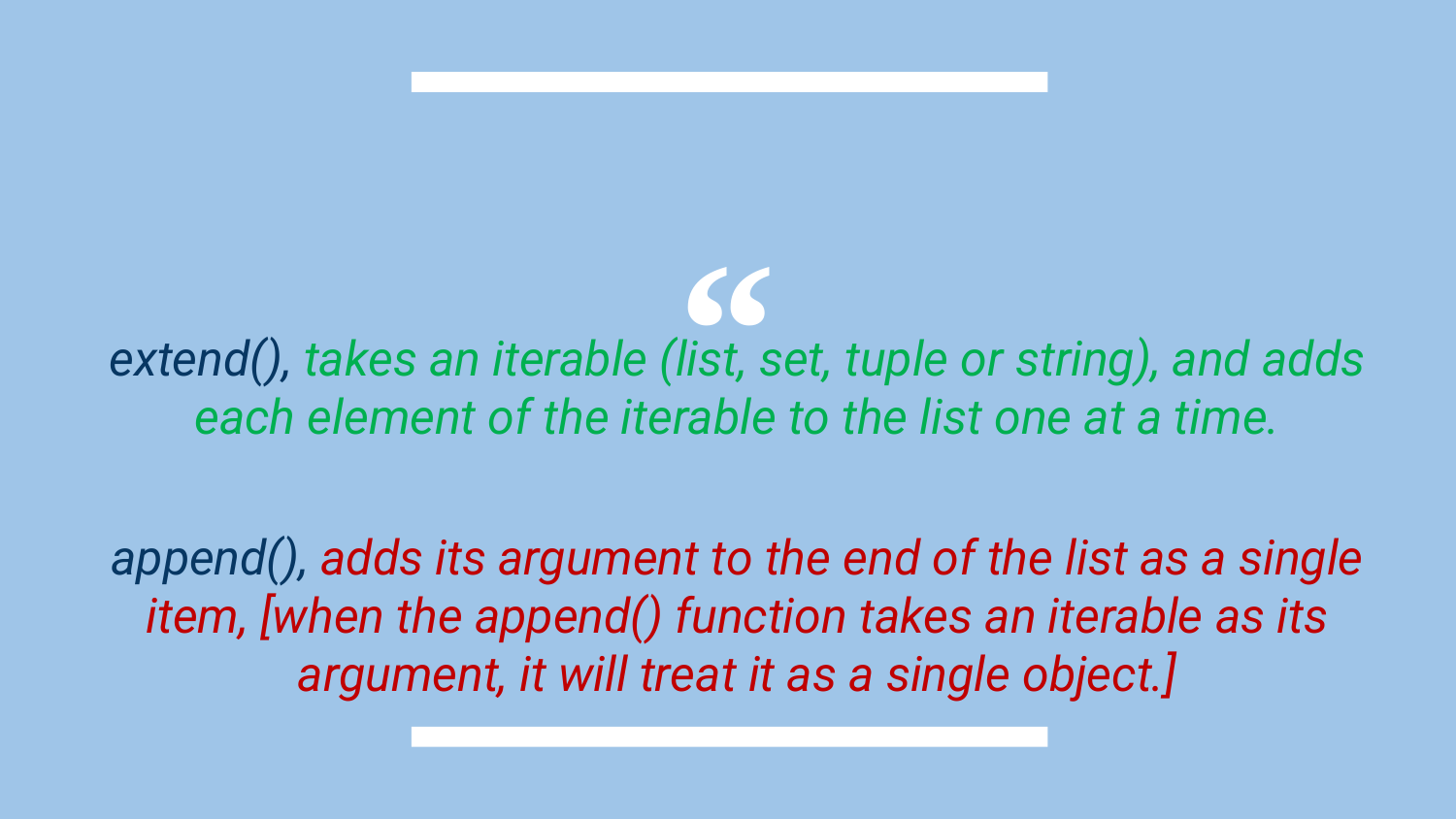

extend(), takes an iterable (list, set, tuple or string), and adds each element of the iterable to the list one at a time.

append(), adds its argument to the end of the list as a single item, [when the append() function takes an iterable as its argument, it will treat it as a single object.]